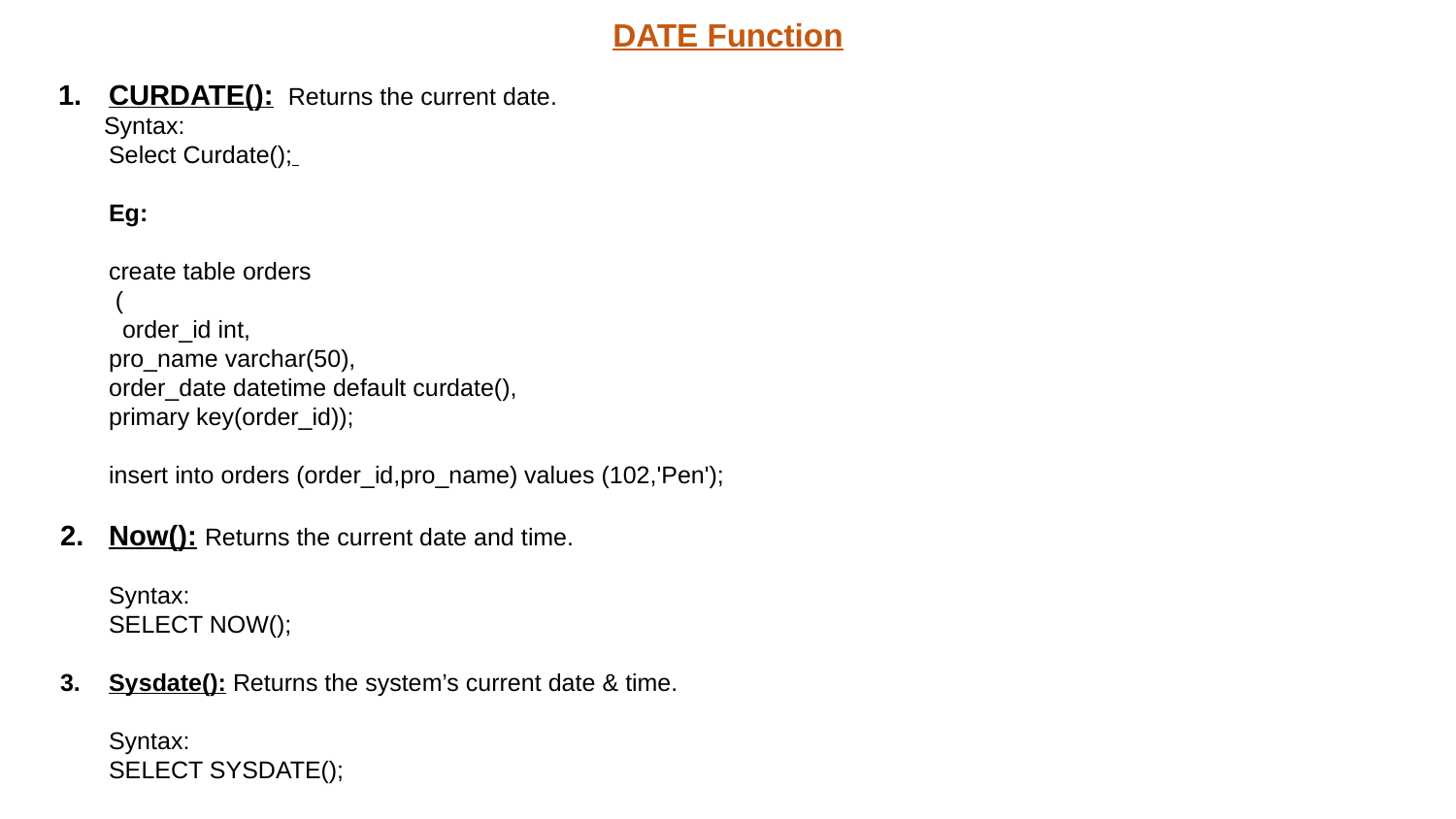

DATE Function
CURDATE():  Returns the current date.
          Syntax:
Select Curdate();

Eg:

create table orders
 (
  order_id int,
pro_name varchar(50),
order_date datetime default curdate(),
primary key(order_id));

insert into orders (order_id,pro_name) values (102,'Pen');

Now(): Returns the current date and time.

Syntax:
SELECT NOW();

Sysdate(): Returns the system’s current date & time.

Syntax:
SELECT SYSDATE();